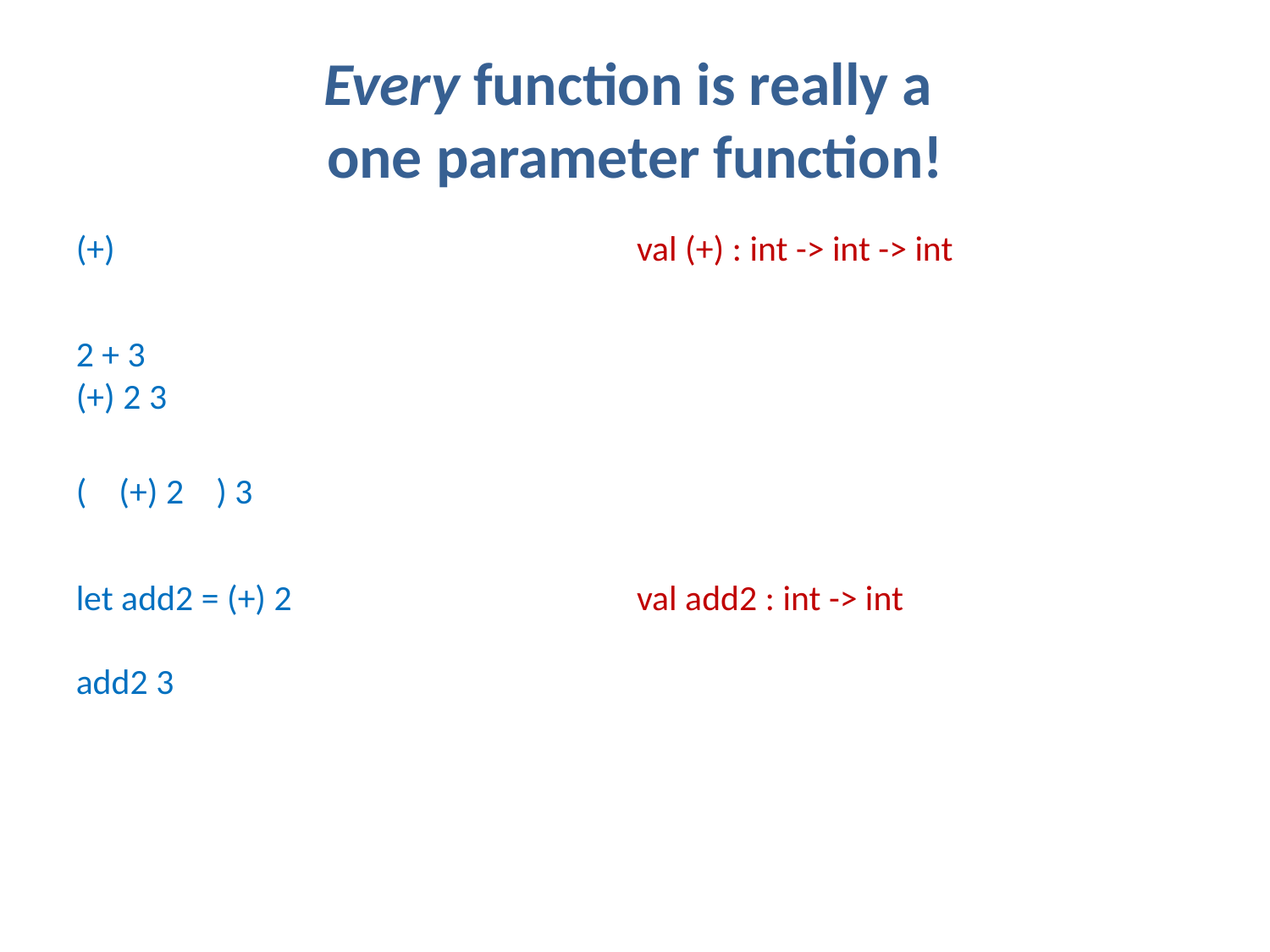

# Every function is really a one parameter function!
(+)

val (+) : int -> int -> int
2 + 3
(+) 2 3
(    (+) 2    ) 3
let add2 = (+) 2
val add2 : int -> int
add2 3